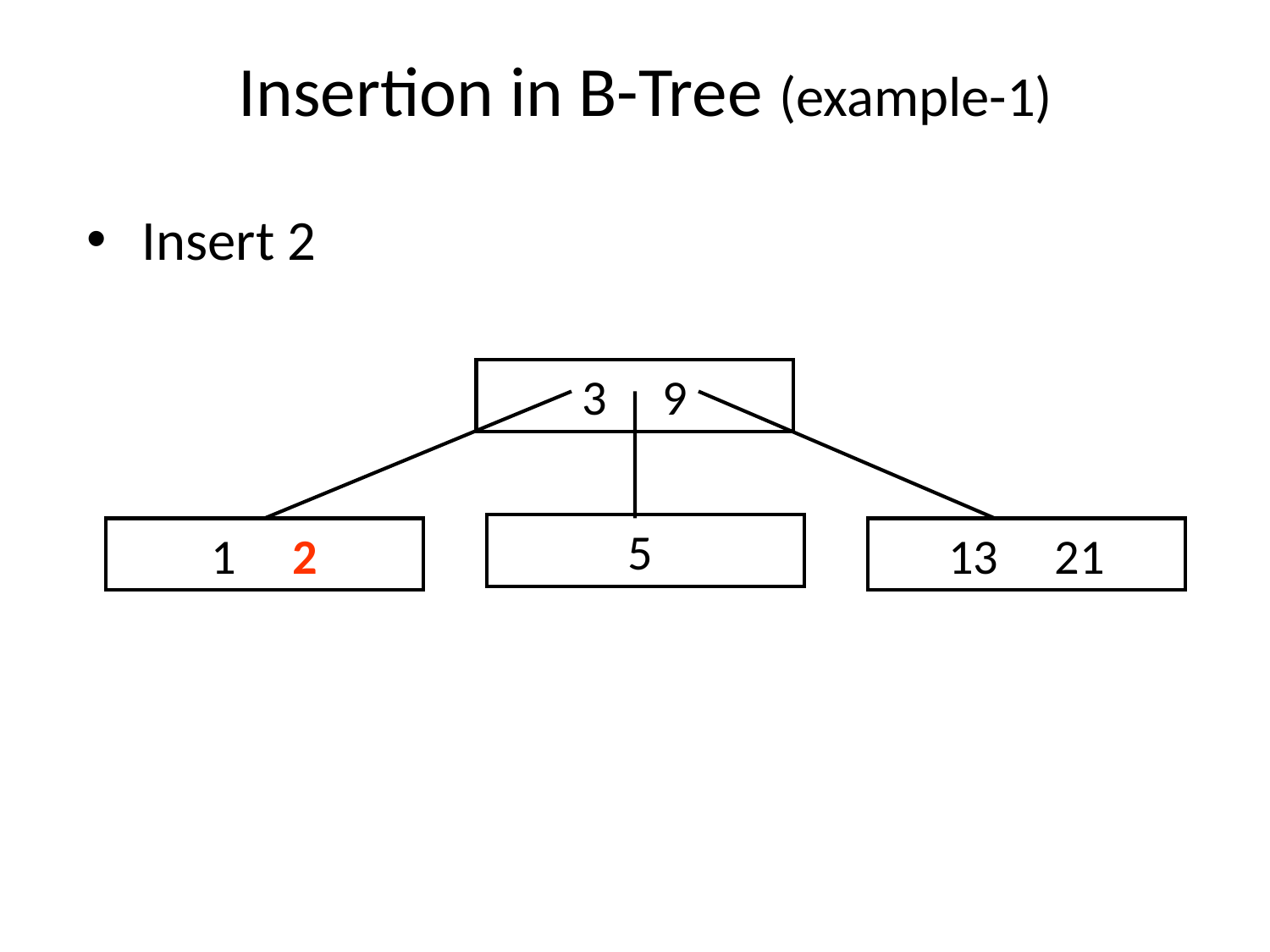

Insertion in B-Tree (example-1)
# Insert 2
 3     9

5
1     2
13     21